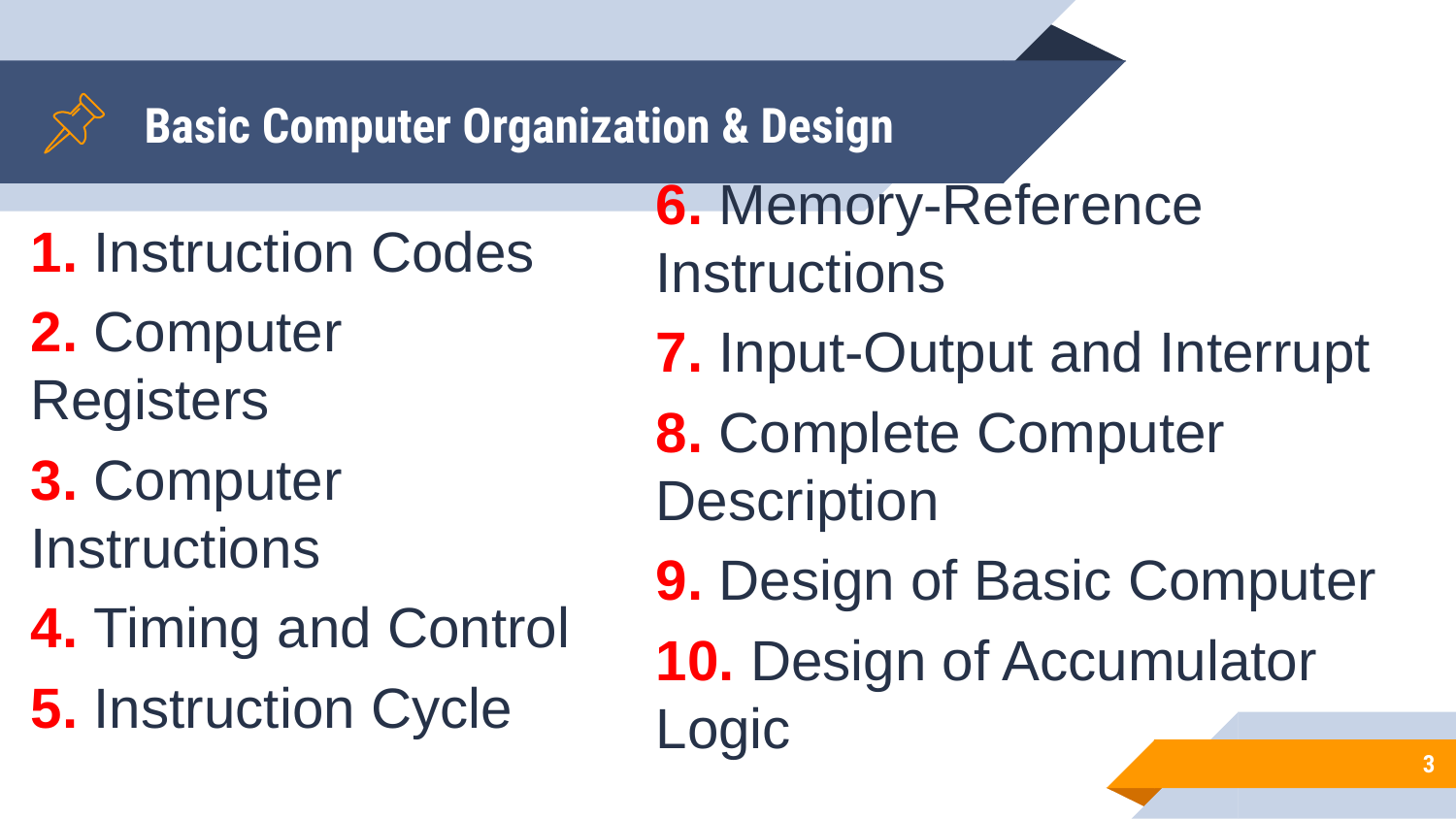

# Basic Computer Organization & Design

6. Memory-Reference Instructions
7. Input-Output and Interrupt
8. Complete Computer Description
9. Design of Basic Computer
10. Design of Accumulator Logic
1. Instruction Codes
2. Computer Registers
3. Computer Instructions
4. Timing and Control
5. Instruction Cycle
3